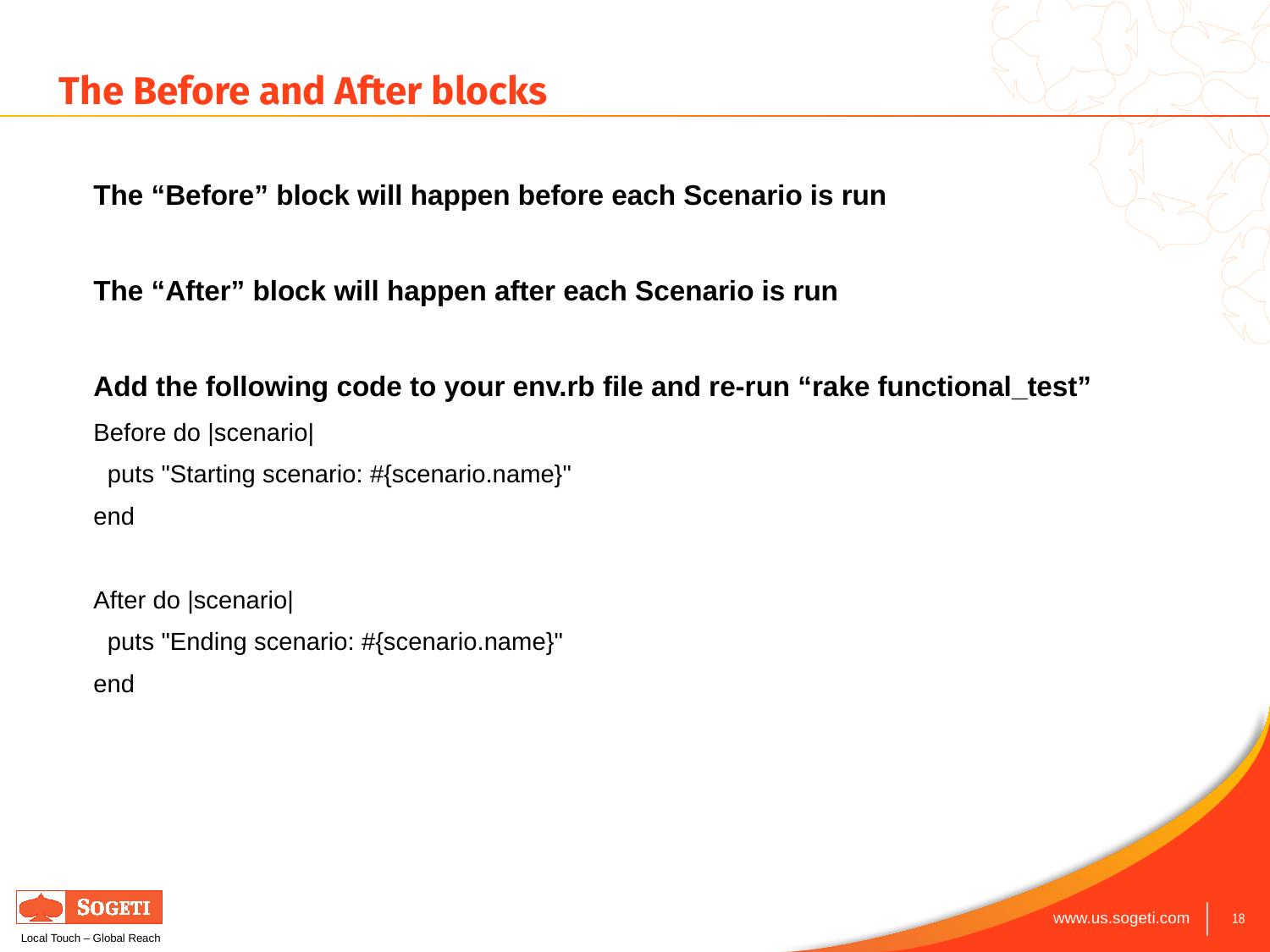

The Before and After blocks
The “Before” block will happen before each Scenario is run

The “After” block will happen after each Scenario is run

Add the following code to your env.rb file and re-run “rake functional_test”
Before do |scenario|
  puts "Starting scenario: #{scenario.name}"
end

After do |scenario|
  puts "Ending scenario: #{scenario.name}"
end